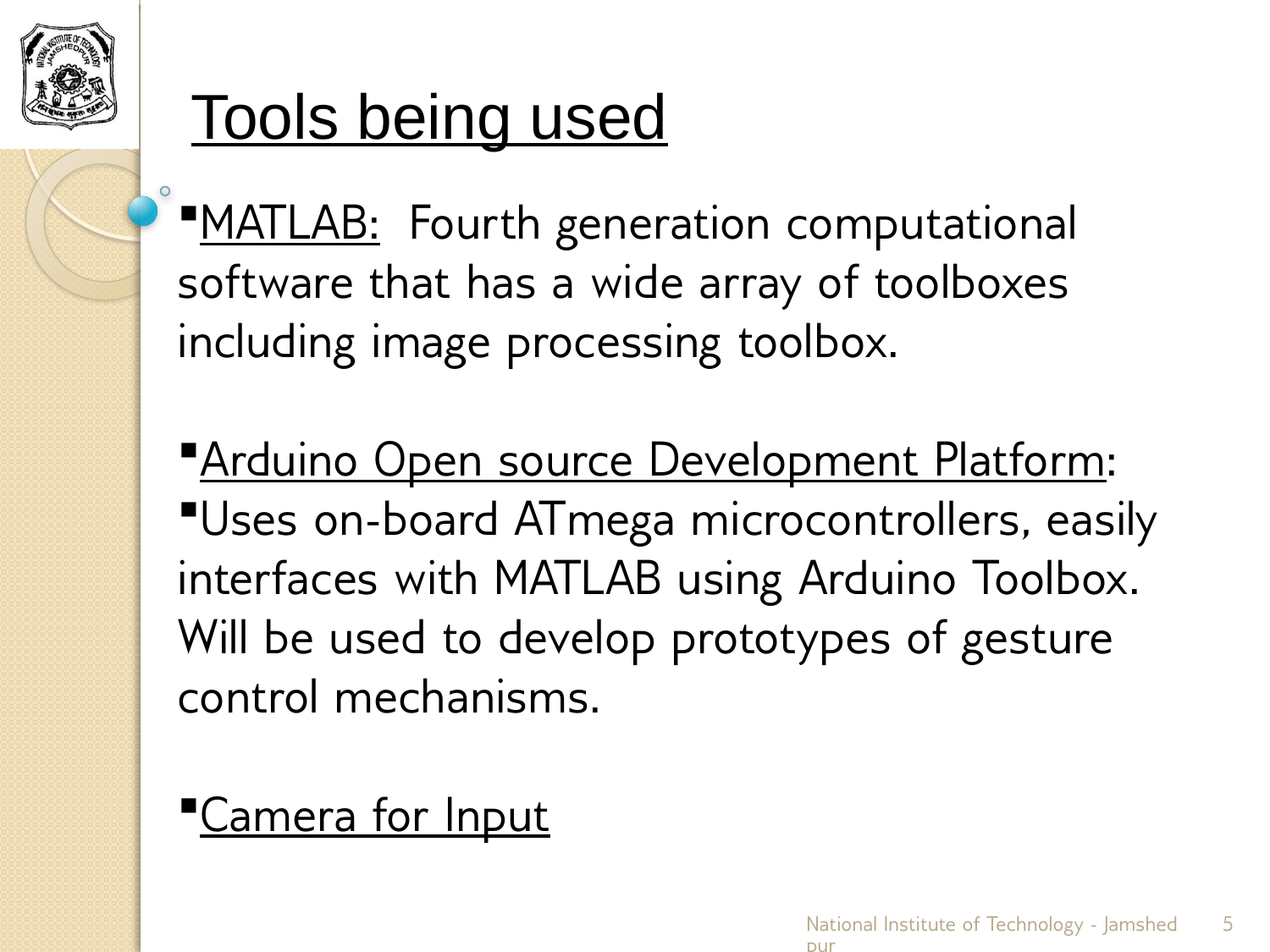

Tools being used
MATLAB:  Fourth generation computational software that has a wide array of toolboxes including image processing toolbox.

Arduino Open source Development Platform:
Uses on-board ATmega microcontrollers, easily interfaces with MATLAB using Arduino Toolbox. Will be used to develop prototypes of gesture control mechanisms.

Camera for Input
National Institute of Technology - Jamshedpur
5